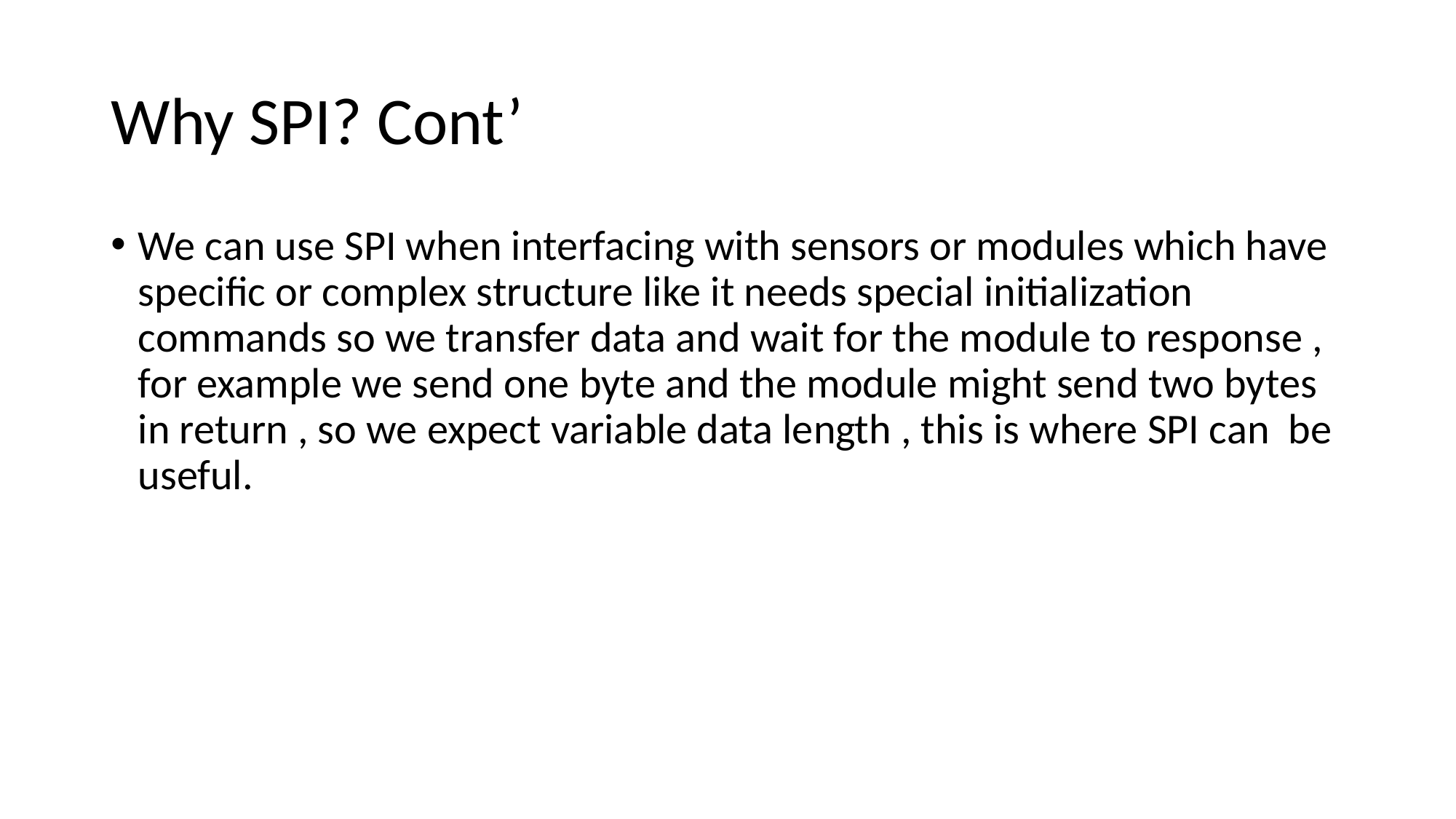

# Why SPI? Cont’
We can use SPI when interfacing with sensors or modules which have specific or complex structure like it needs special initialization commands so we transfer data and wait for the module to response , for example we send one byte and the module might send two bytes in return , so we expect variable data length , this is where SPI can  be useful.